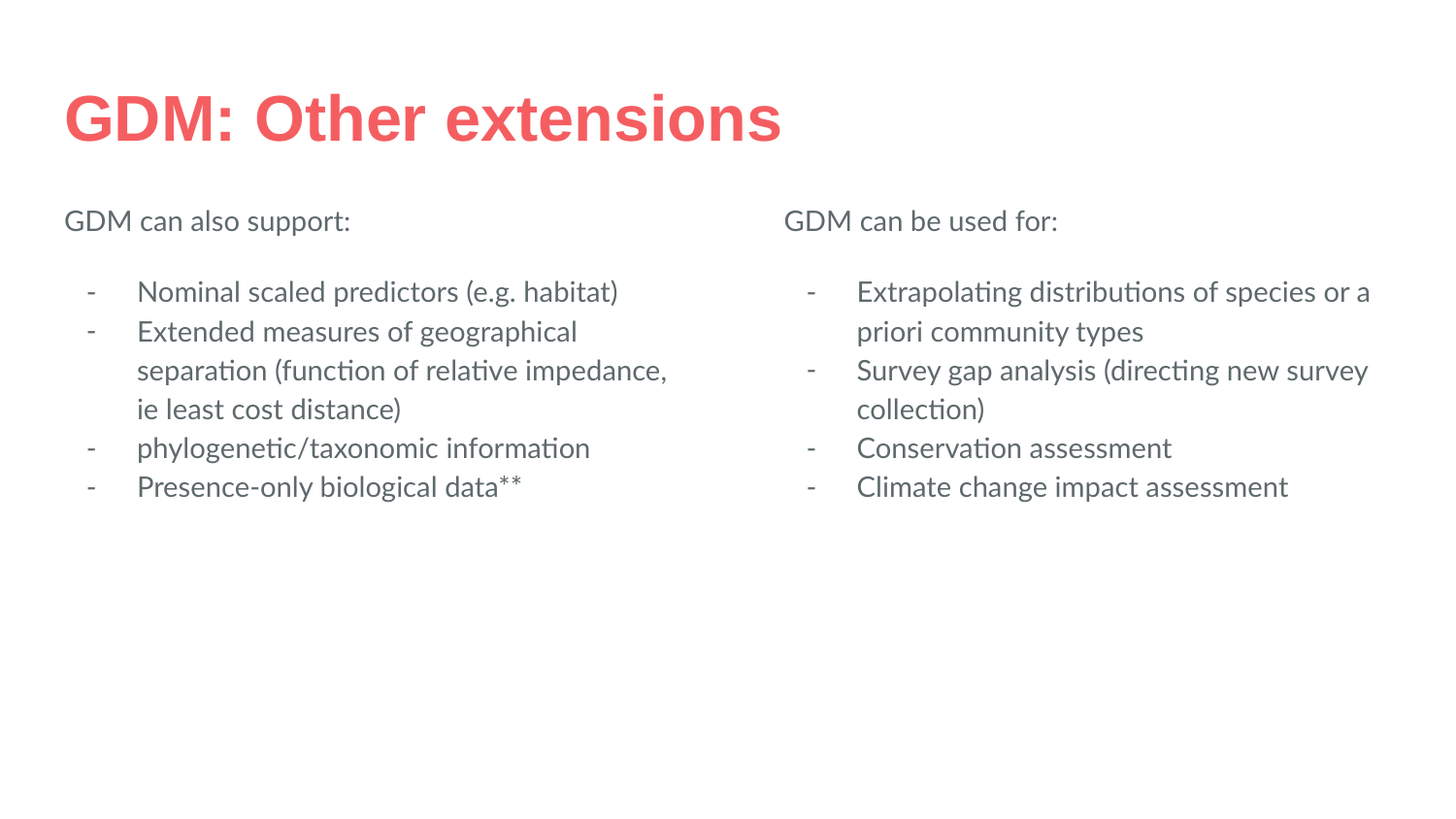

# GDM: Other extensions
GDM can also support:
Nominal scaled predictors (e.g. habitat)
Extended measures of geographical separation (function of relative impedance, ie least cost distance)
phylogenetic/taxonomic information
Presence-only biological data**
GDM can be used for:
Extrapolating distributions of species or a priori community types
Survey gap analysis (directing new survey collection)
Conservation assessment
Climate change impact assessment